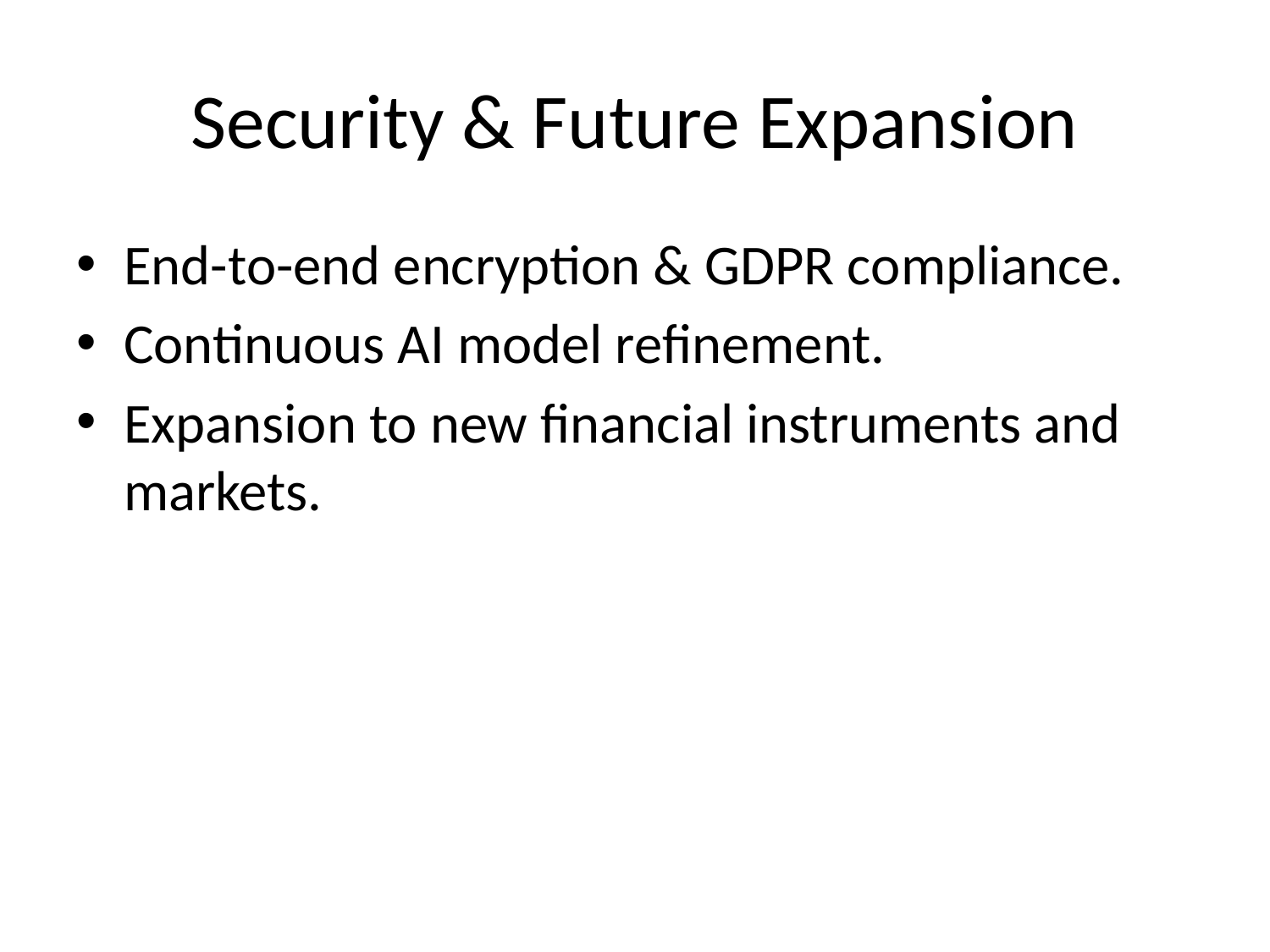

# Security & Future Expansion
End-to-end encryption & GDPR compliance.
Continuous AI model refinement.
Expansion to new financial instruments and markets.